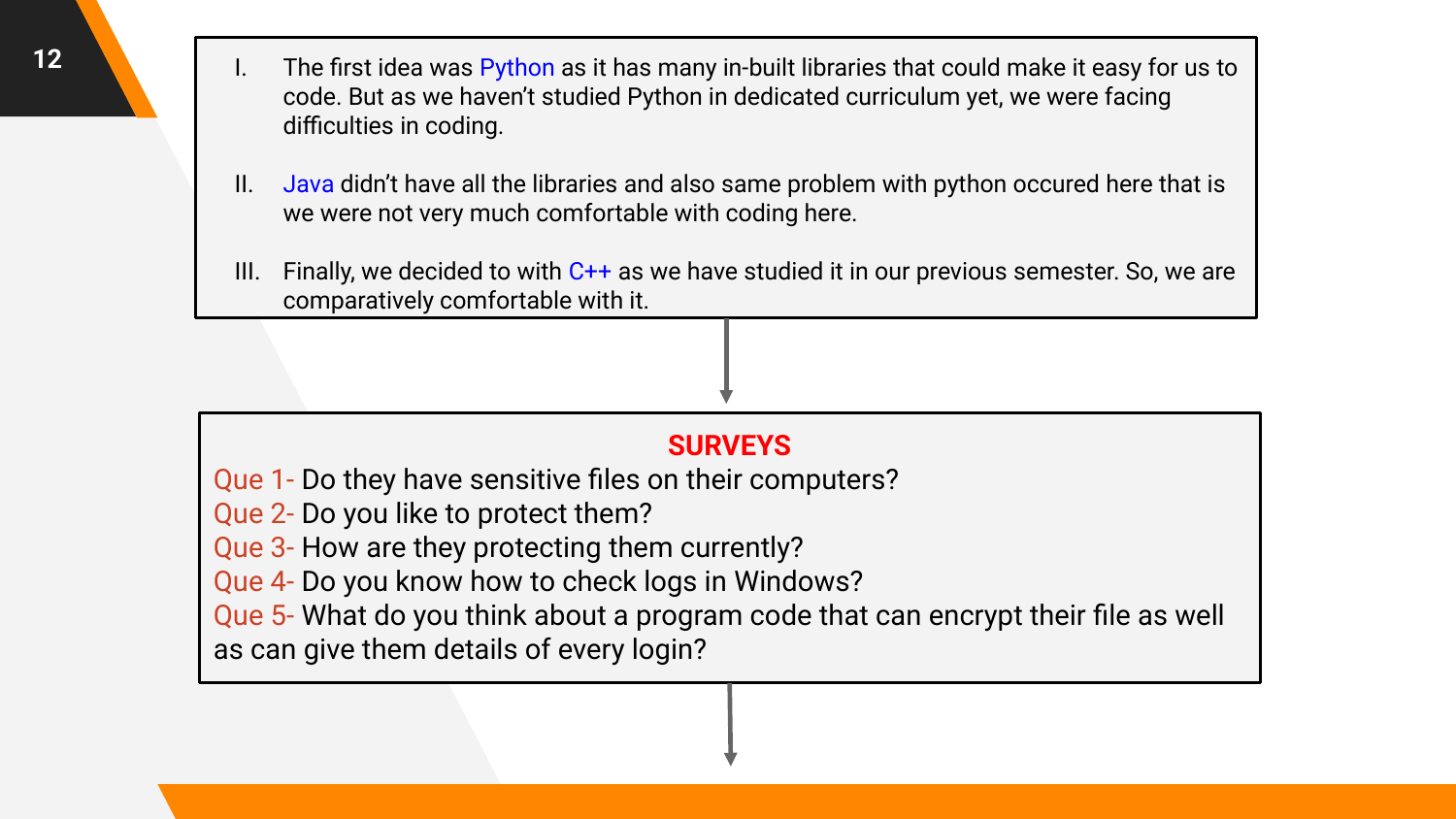

12
The first idea was Python as it has many in-built libraries that could make it easy for us to code. But as we haven’t studied Python in dedicated curriculum yet, we were facing difficulties in coding.

Java didn’t have all the libraries and also same problem with python occured here that is we were not very much comfortable with coding here.

Finally, we decided to with C++ as we have studied it in our previous semester. So, we are comparatively comfortable with it.
SURVEYS
Que 1- Do they have sensitive files on their computers?
Que 2- Do you like to protect them?
Que 3- How are they protecting them currently?
Que 4- Do you know how to check logs in Windows?
Que 5- What do you think about a program code that can encrypt their file as well   as can give them details of every login?